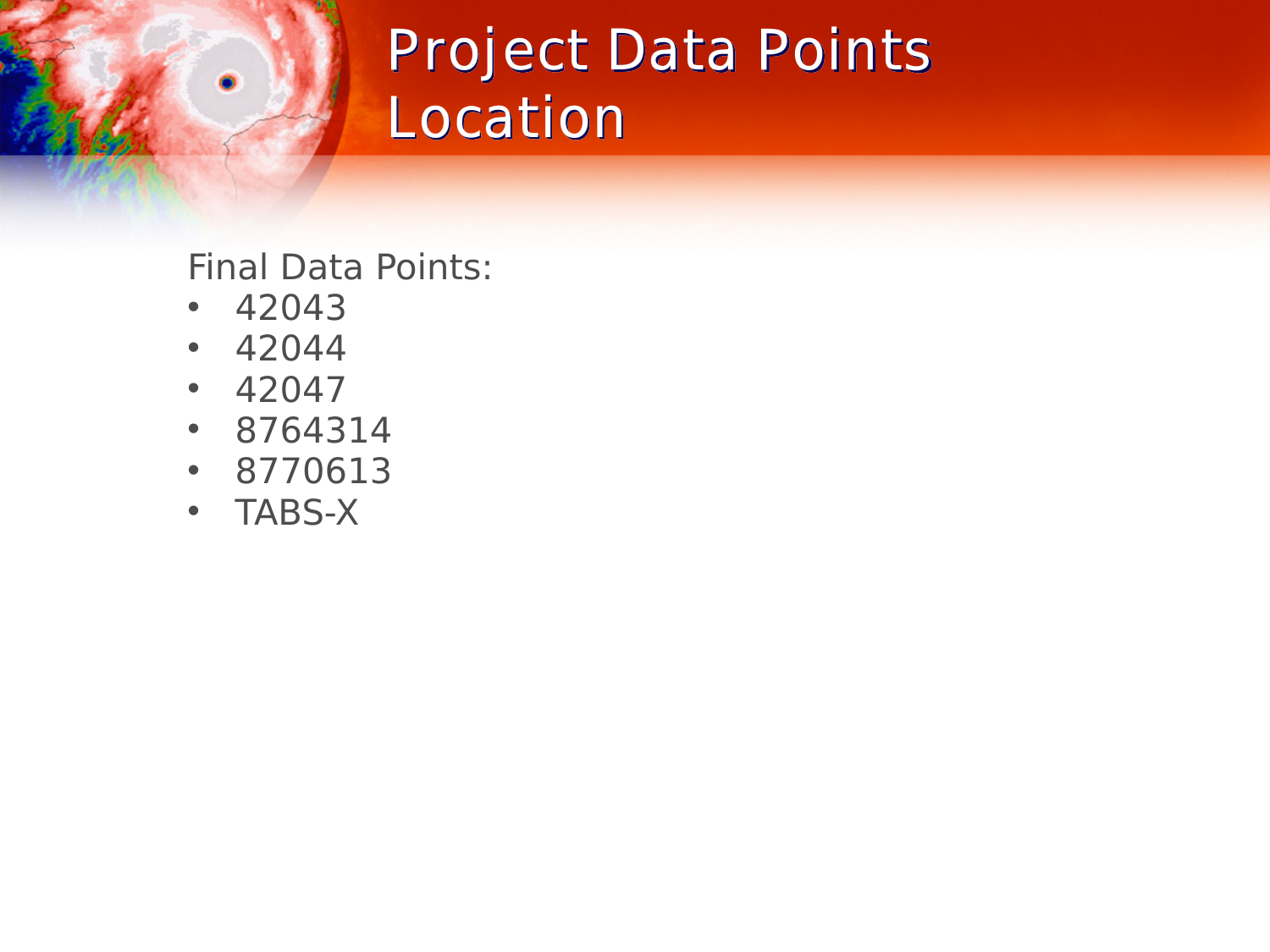

# Project Data Points Location
Final Data Points:
42043
42044
42047
8764314
8770613
TABS-X